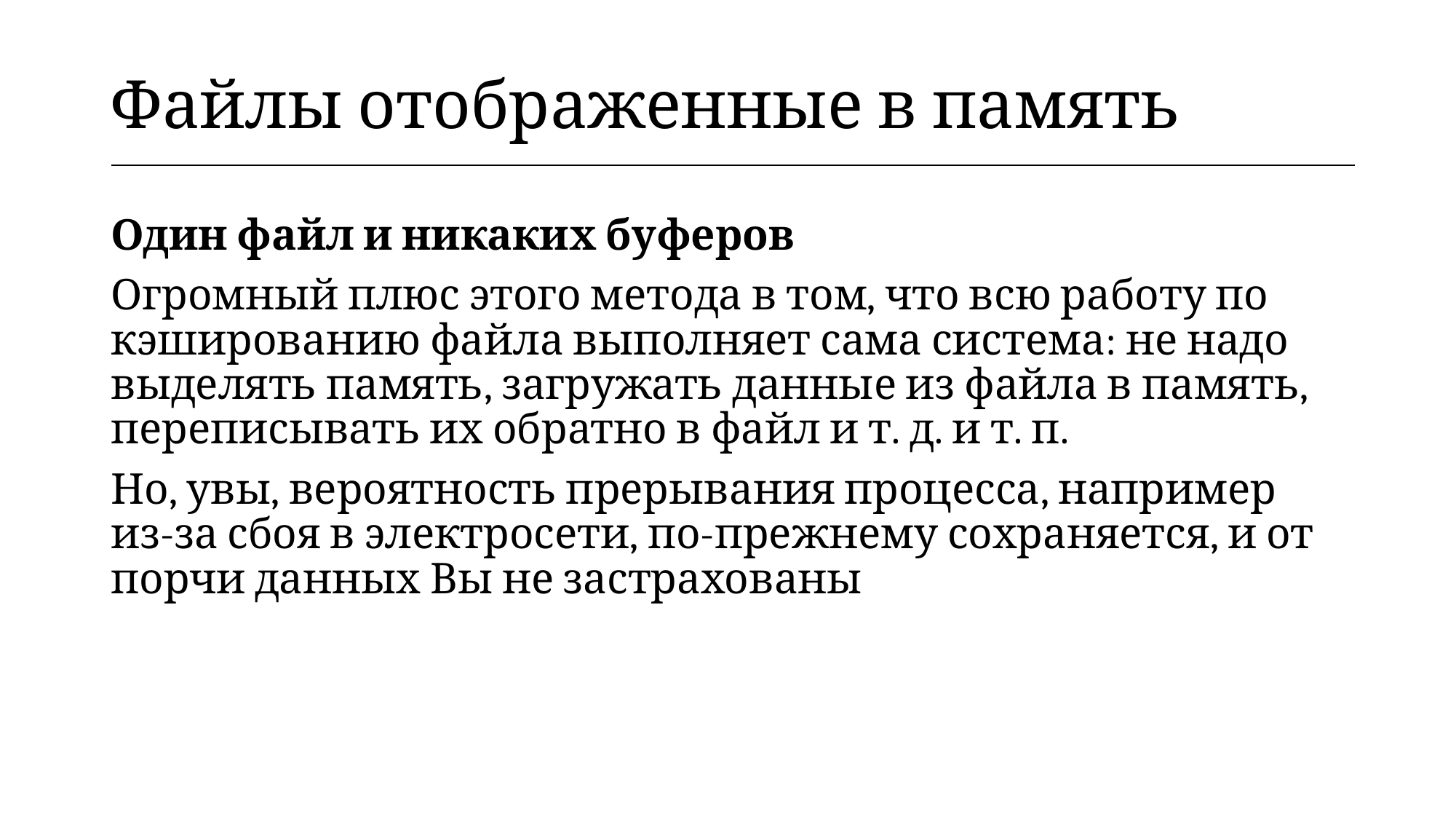

| Файлы отображенные в память |
| --- |
Один файл и никаких буферов
Огромный плюс этого метода в том, что всю работу по кэшированию файла выполняет сама система: не надо выделять память, загружать данные из файла в память, переписывать их обратно в файл и т. д. и т. п.
Но, увы, вероятность прерывания процесса, например из-за сбоя в электросети, по-прежнему сохраняется, и от порчи данных Вы не застрахованы